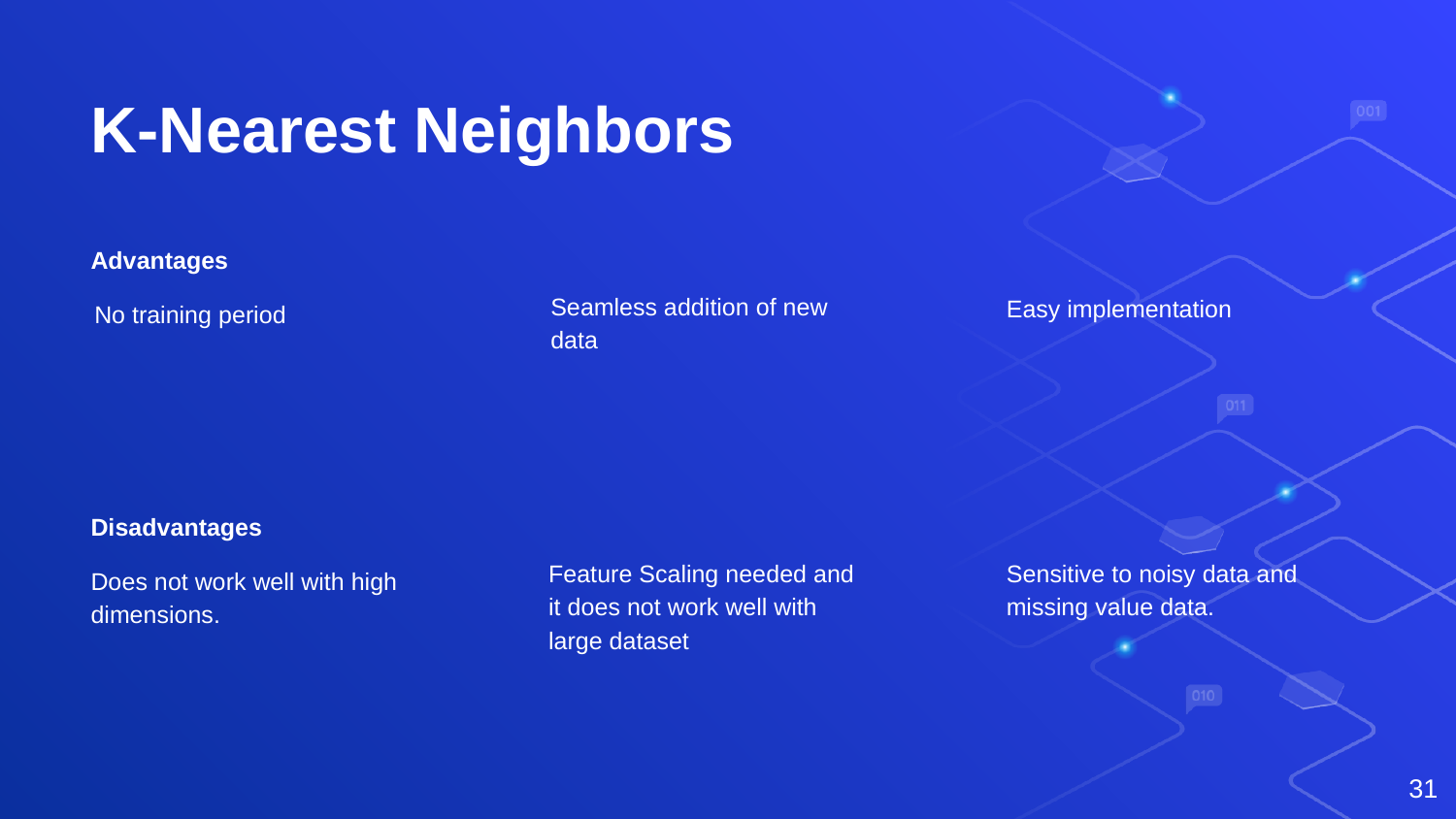

# K-Nearest Neighbors
Advantages
Seamless addition of new data

Easy implementation
No training period

Disadvantages

Feature Scaling needed and it does not work well with large dataset

Sensitive to noisy data and missing value data.
Does not work well with high dimensions.
31